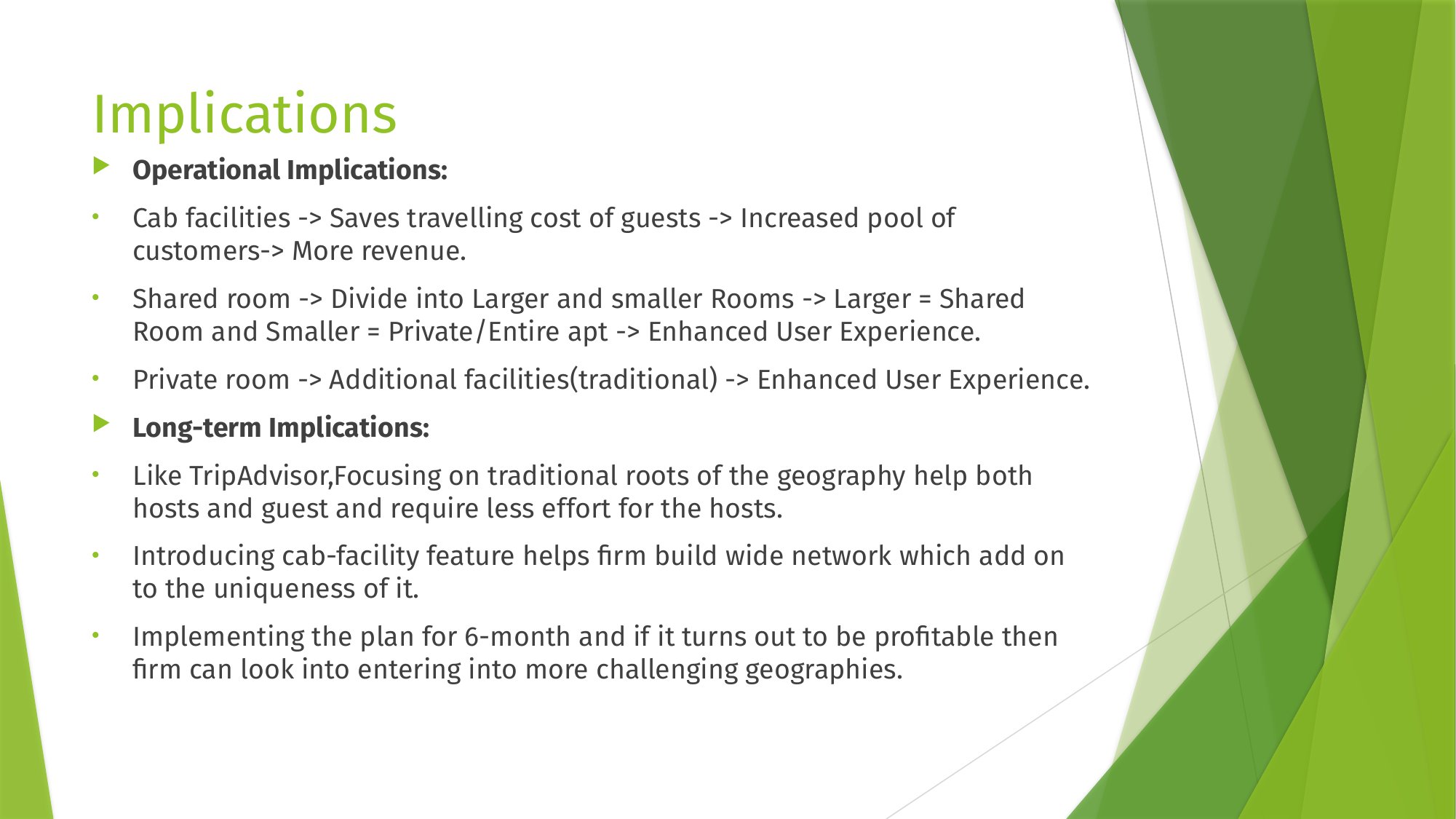

# Implications
Operational Implications:
Cab facilities -> Saves travelling cost of guests -> Increased pool of customers-> More revenue.
Shared room -> Divide into Larger and smaller Rooms -> Larger = Shared Room and Smaller = Private/Entire apt -> Enhanced User Experience.
Private room -> Additional facilities(traditional) -> Enhanced User Experience.
Long-term Implications:
Like TripAdvisor,Focusing on traditional roots of the geography help both hosts and guest and require less effort for the hosts.
Introducing cab-facility feature helps firm build wide network which add on to the uniqueness of it.
Implementing the plan for 6-month and if it turns out to be profitable then firm can look into entering into more challenging geographies.